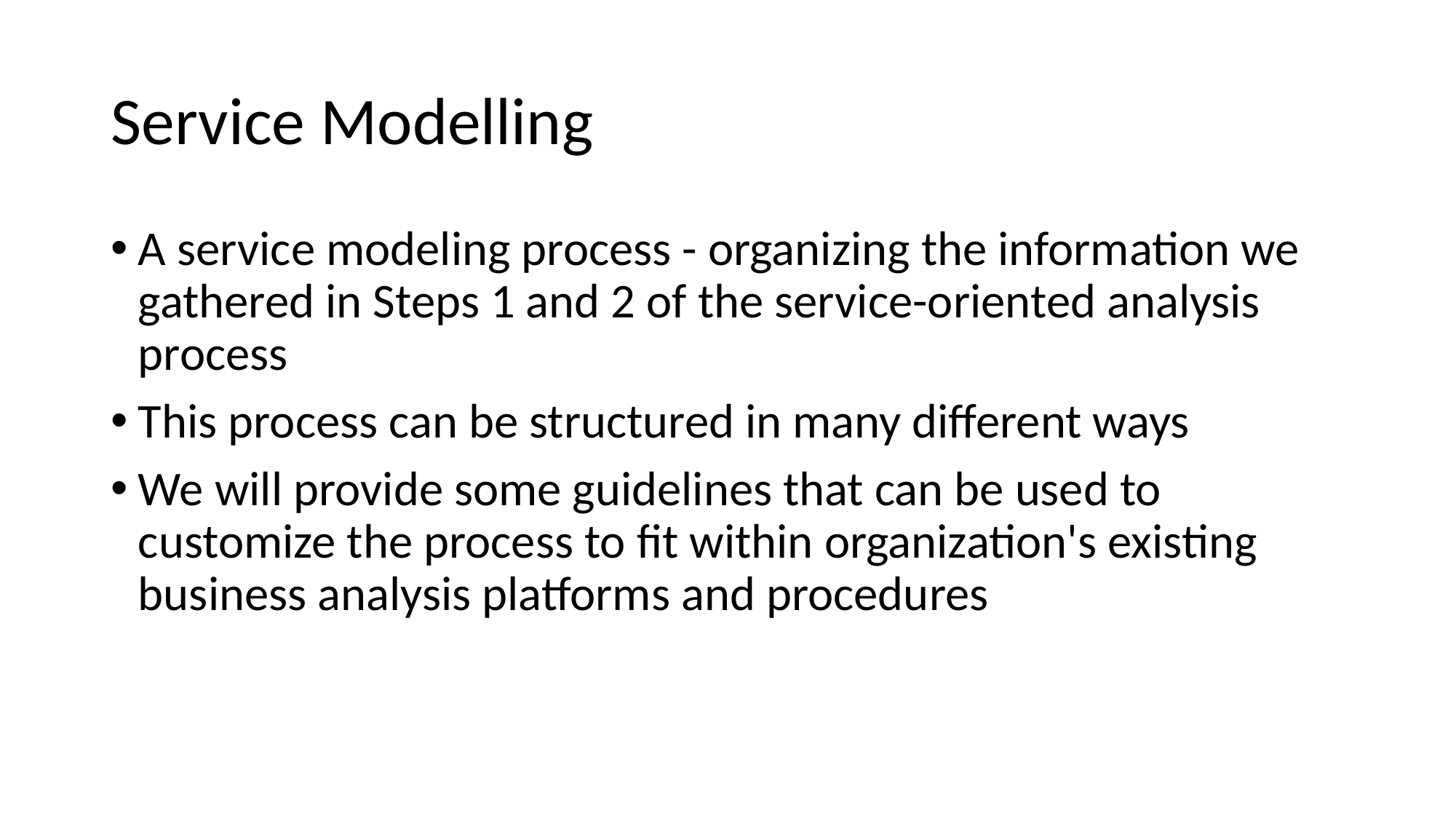

# Service Modelling
A service modeling process - organizing the information we gathered in Steps 1 and 2 of the service-oriented analysis process
This process can be structured in many different ways
We will provide some guidelines that can be used to customize the process to fit within organization's existing business analysis platforms and procedures